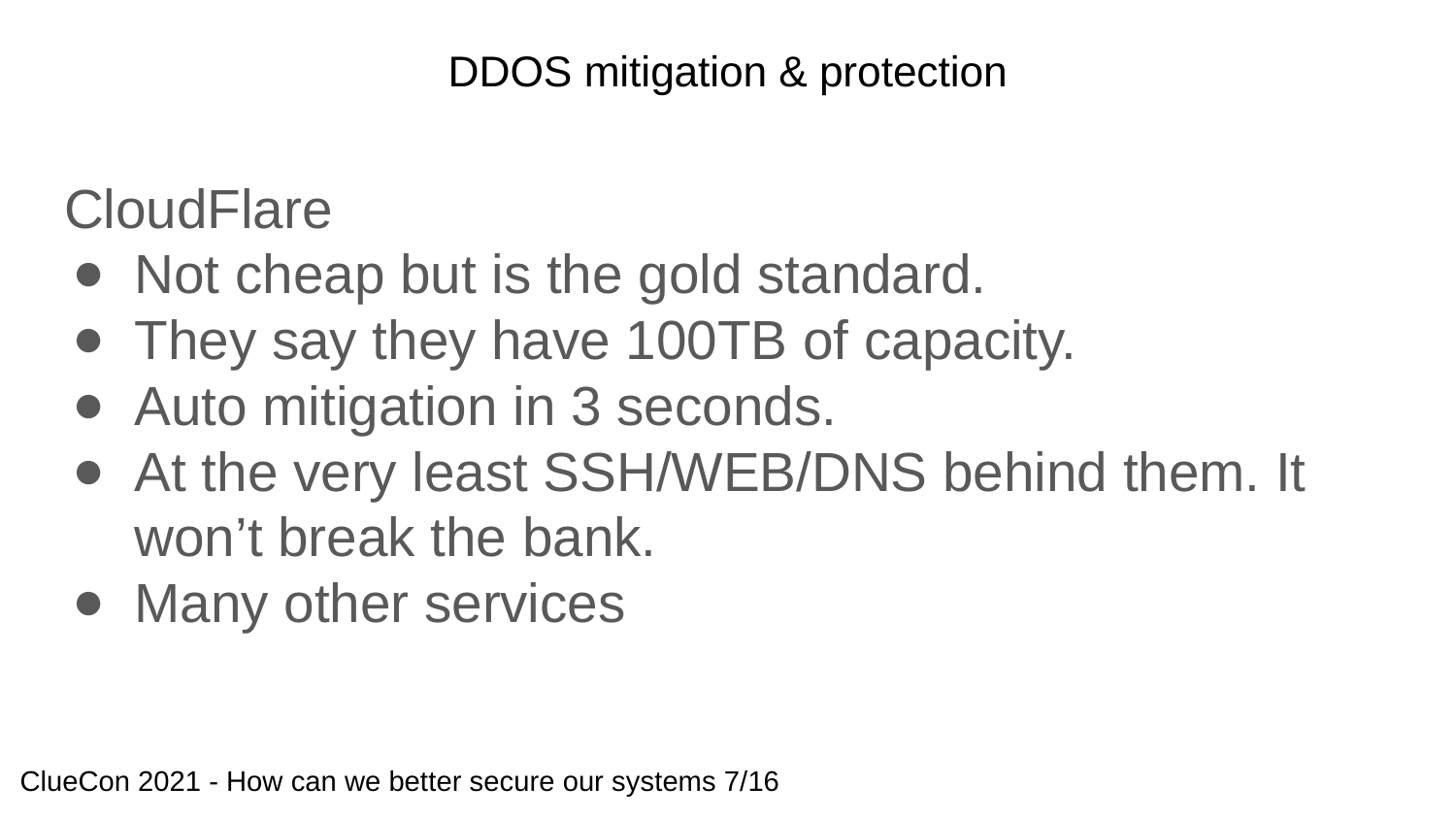

# DDOS mitigation & protection
CloudFlare
Not cheap but is the gold standard.
They say they have 100TB of capacity.
Auto mitigation in 3 seconds.
At the very least SSH/WEB/DNS behind them. It won’t break the bank.
Many other services
ClueCon 2021 - How can we better secure our systems 7/16